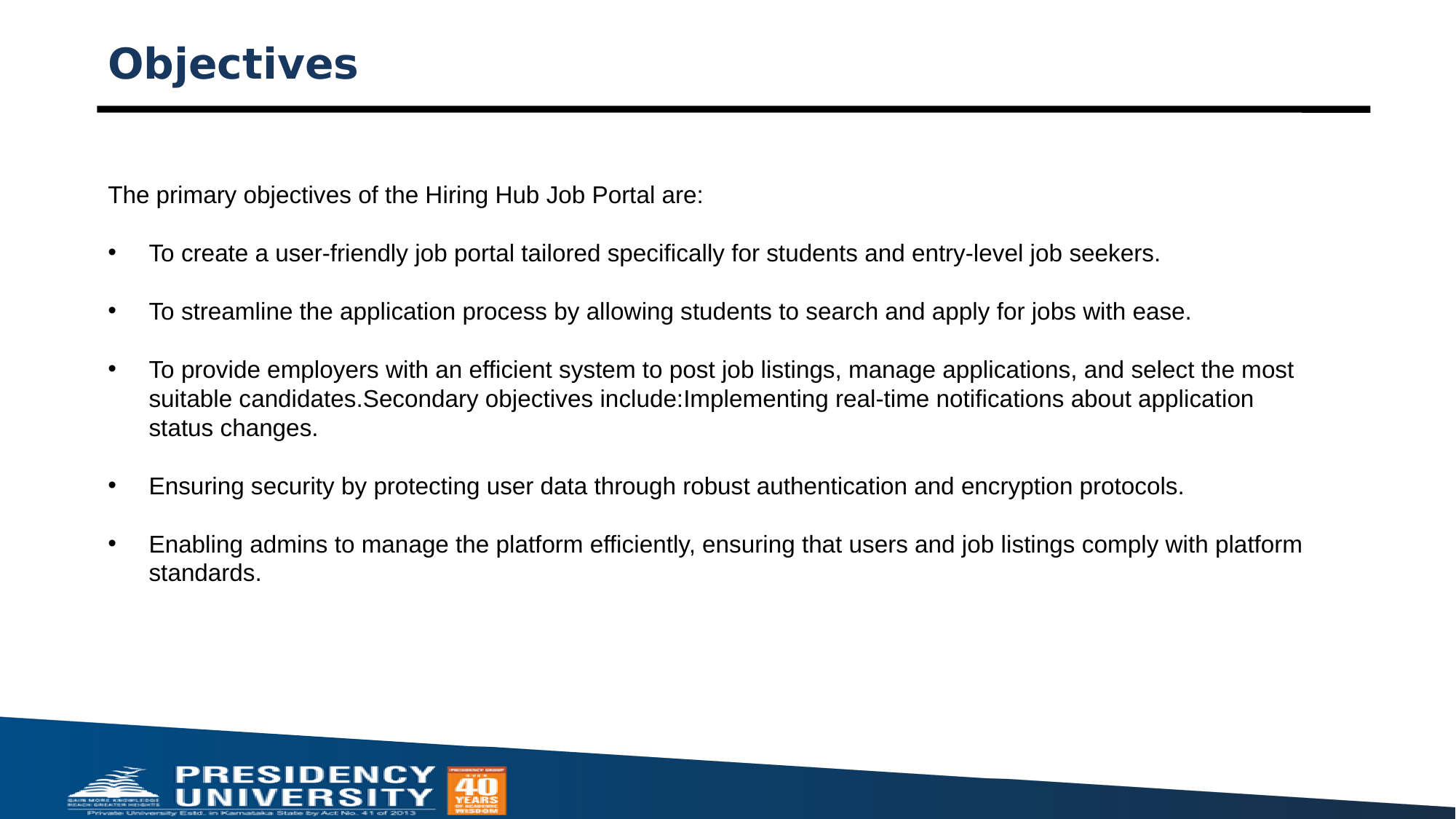

# Objectives
The primary objectives of the Hiring Hub Job Portal are:

To create a user-friendly job portal tailored specifically for students and entry-level job seekers.

To streamline the application process by allowing students to search and apply for jobs with ease.

To provide employers with an efficient system to post job listings, manage applications, and select the most suitable candidates.Secondary objectives include:Implementing real-time notifications about application status changes.

Ensuring security by protecting user data through robust authentication and encryption protocols.

Enabling admins to manage the platform efficiently, ensuring that users and job listings comply with platform standards.